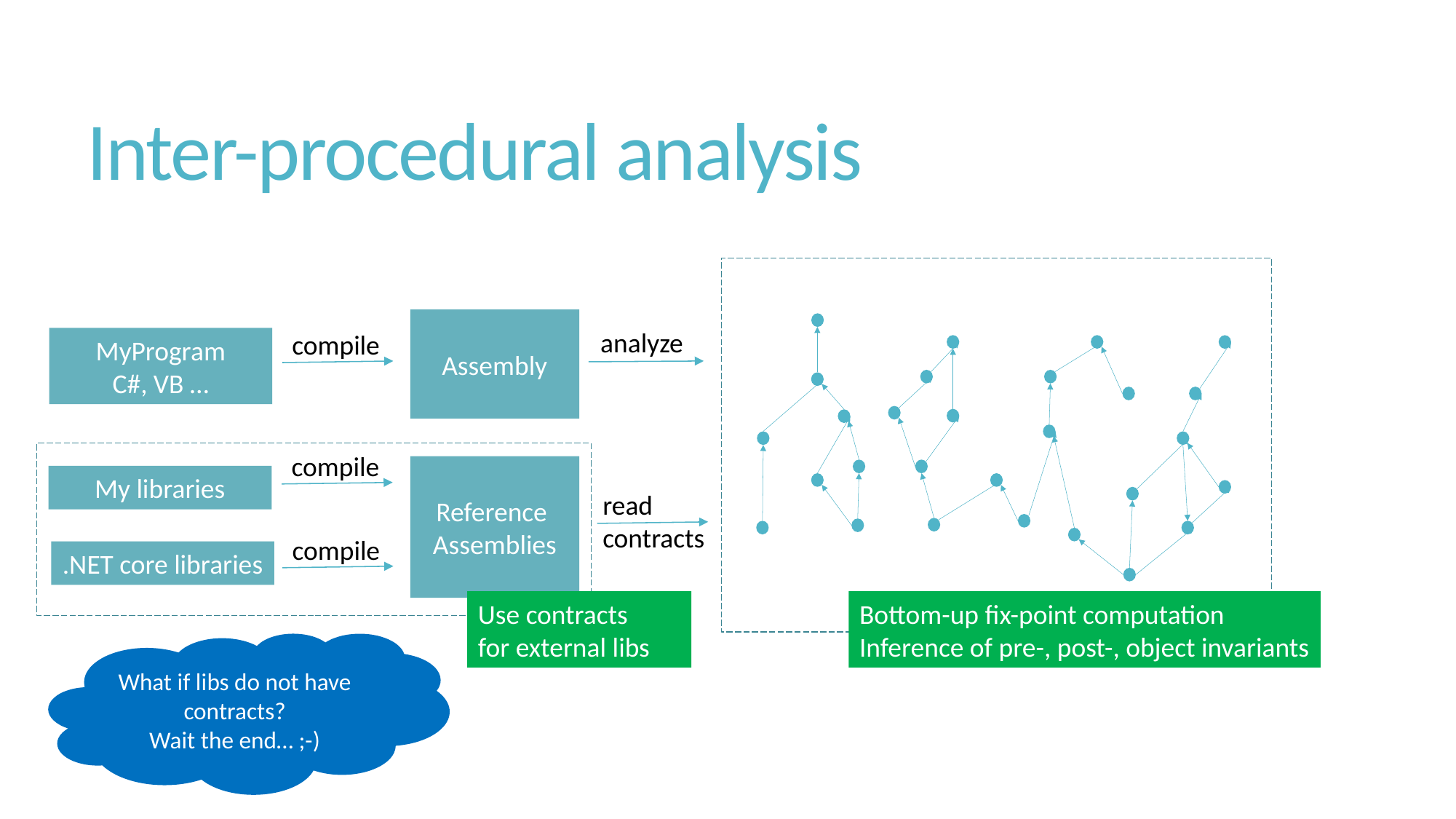

# Inter-procedural analysis

Assembly

analyze
compile
MyProgram
C#, VB …

compile

Reference
Assemblies

My libraries

read
contracts

compile

.NET core libraries

Use contracts
for external libs
Bottom-up fix-point computation
Inference of pre-, post-, object invariants
What if libs do not have contracts?
Wait the end… ;-)